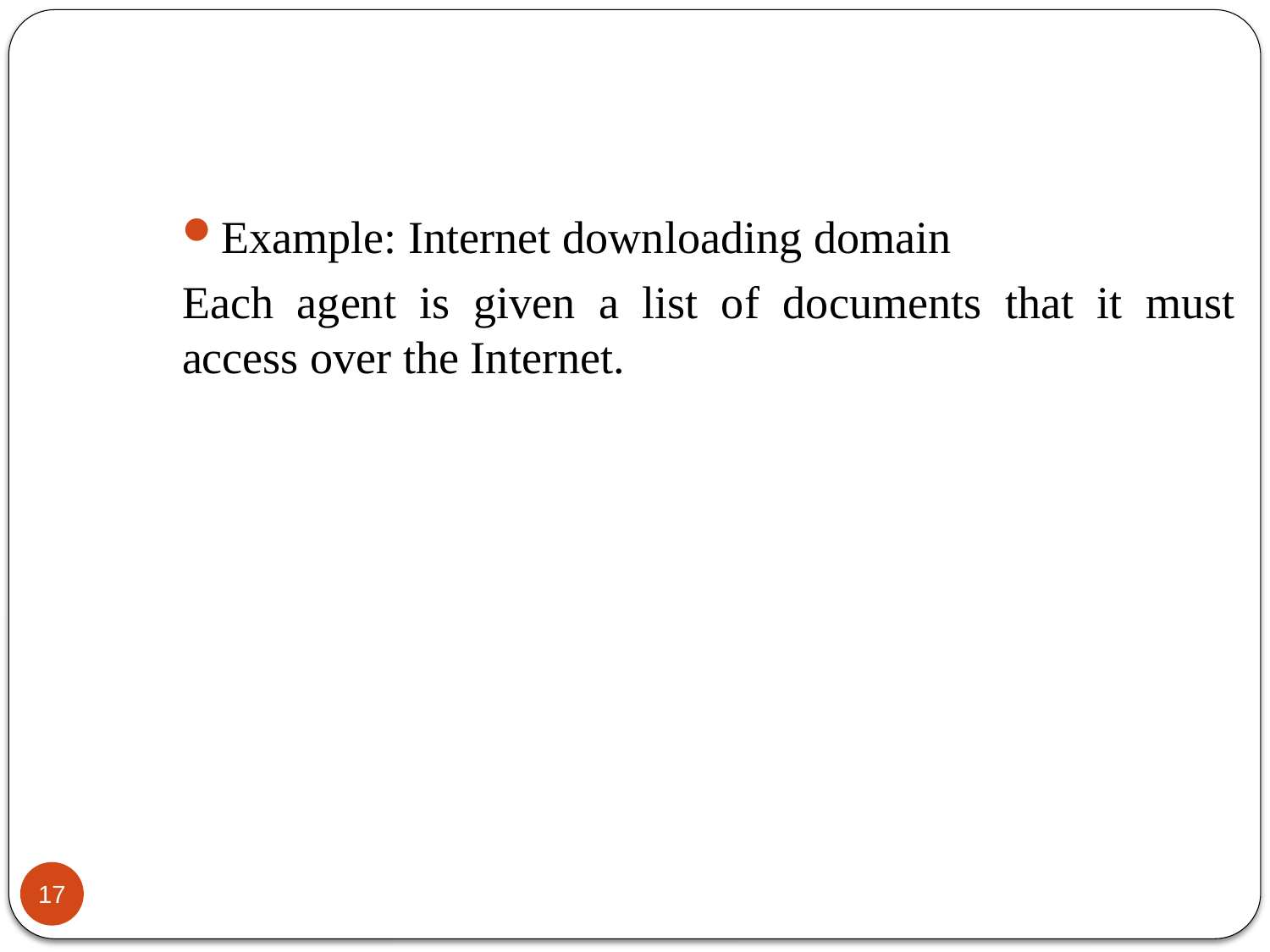

Example: Internet downloading domain
Each agent is given a list of documents that it must access over the Internet.

17